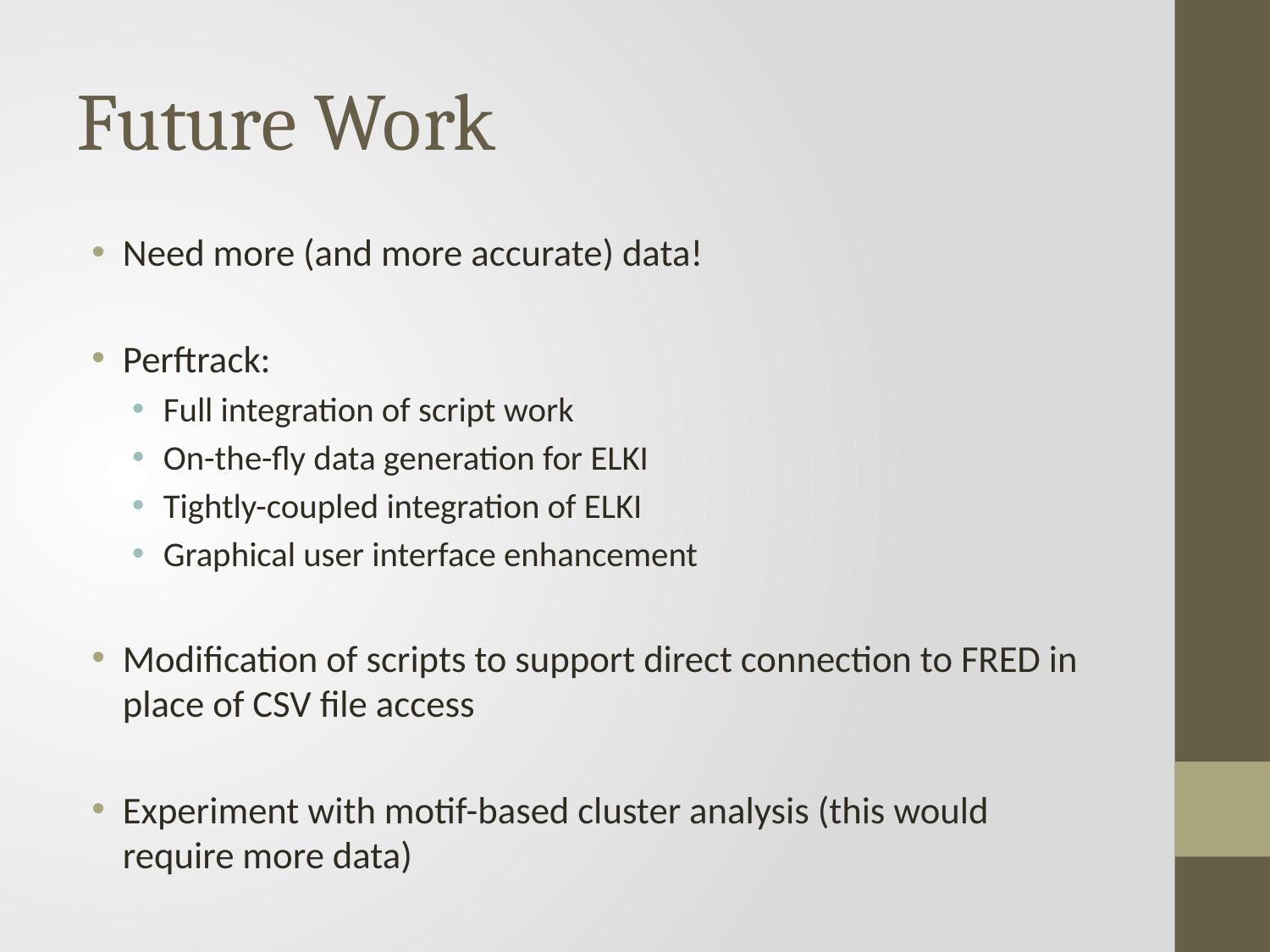

# Future Work
Need more (and more accurate) data!

Perftrack:
Full integration of script work
On-the-fly data generation for ELKI
Tightly-coupled integration of ELKI
Graphical user interface enhancement

Modification of scripts to support direct connection to FRED in place of CSV file access

Experiment with motif-based cluster analysis (this would require more data)